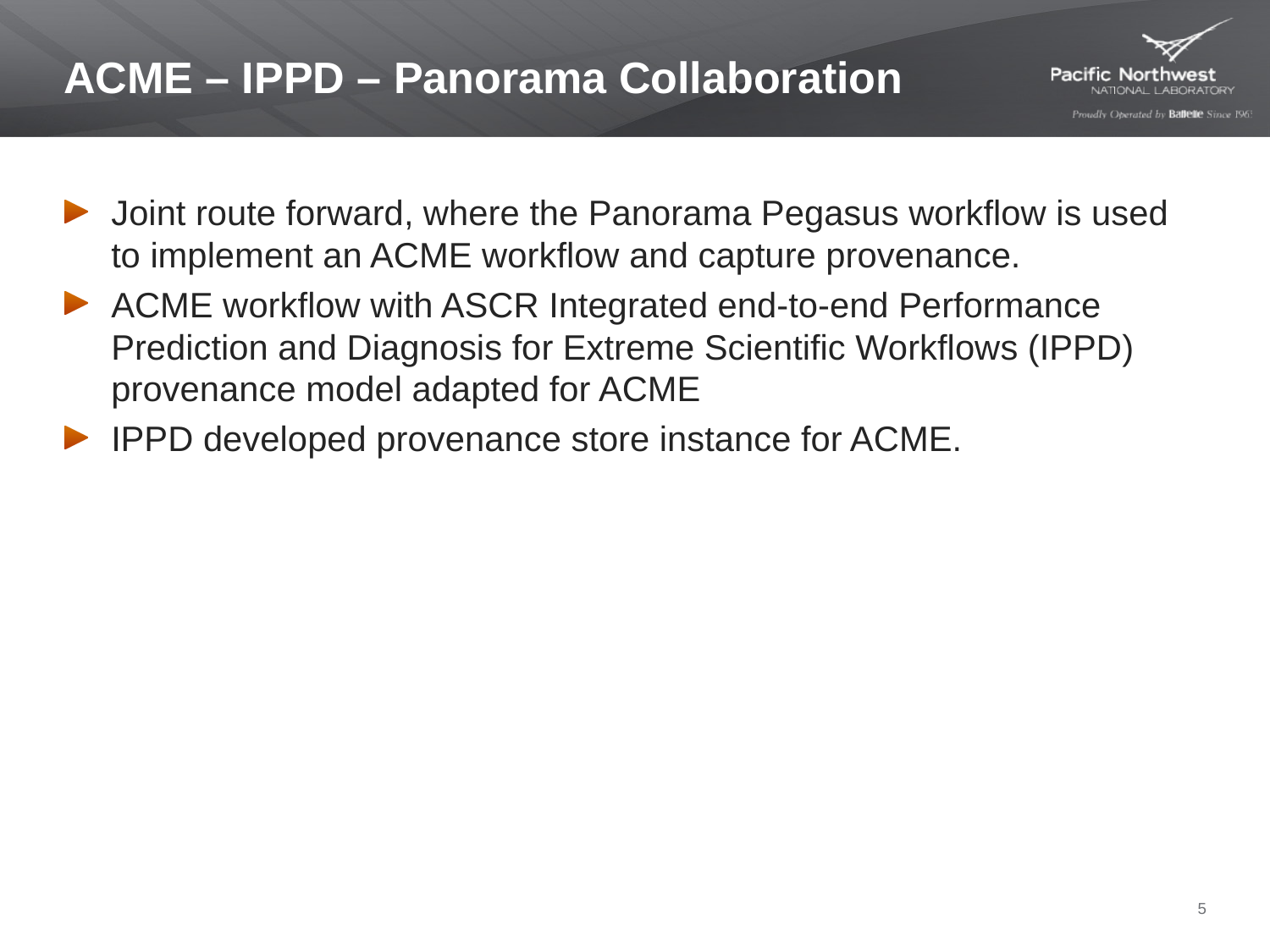

# ACME – IPPD – Panorama Collaboration
Joint route forward, where the Panorama Pegasus workflow is used to implement an ACME workflow and capture provenance.
ACME workflow with ASCR Integrated end-to-end Performance Prediction and Diagnosis for Extreme Scientific Workflows (IPPD) provenance model adapted for ACME
IPPD developed provenance store instance for ACME.

5